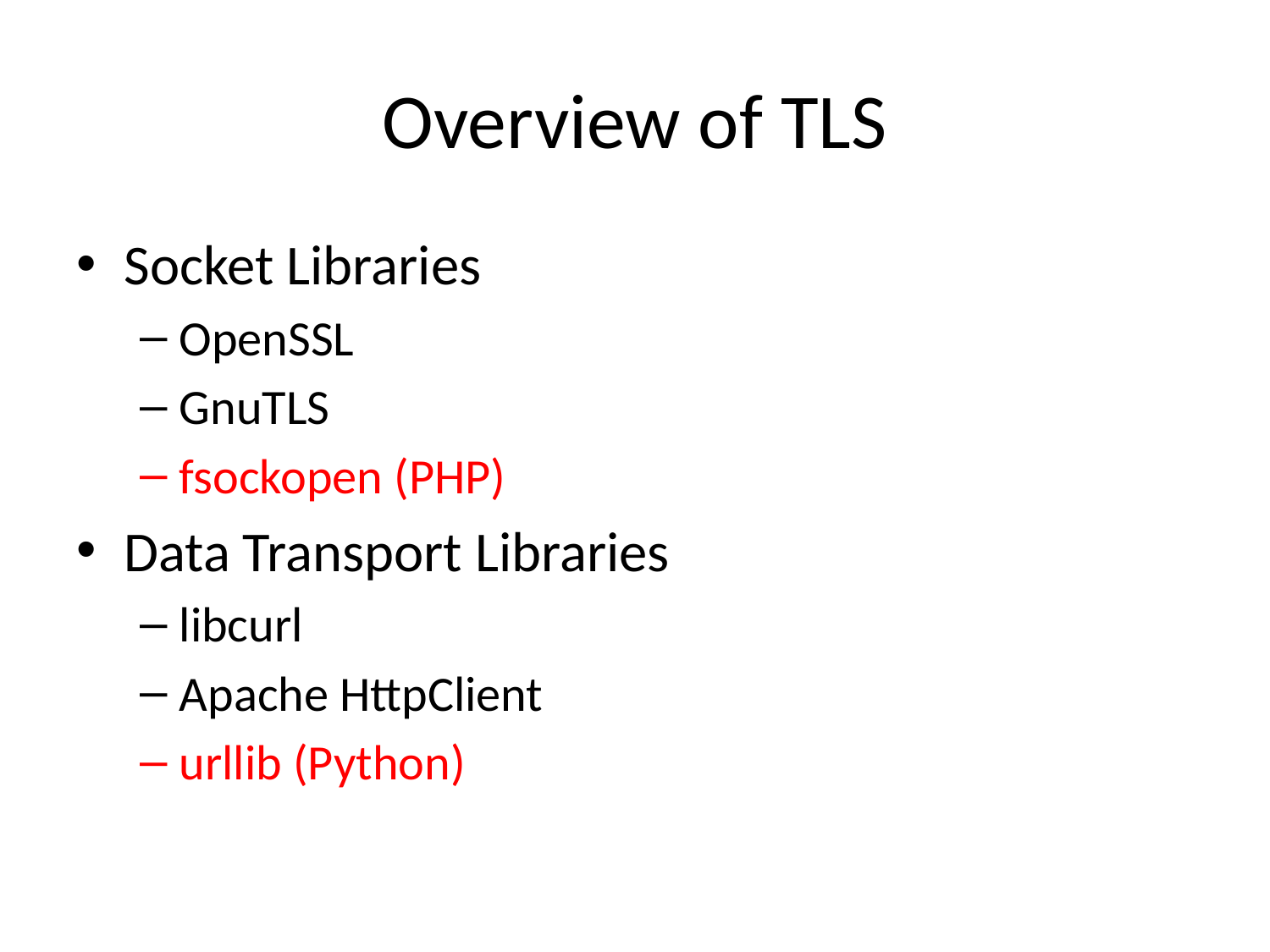

# Overview of TLS
Socket Libraries
OpenSSL
GnuTLS
fsockopen (PHP)
Data Transport Libraries
libcurl
Apache HttpClient
urllib (Python)